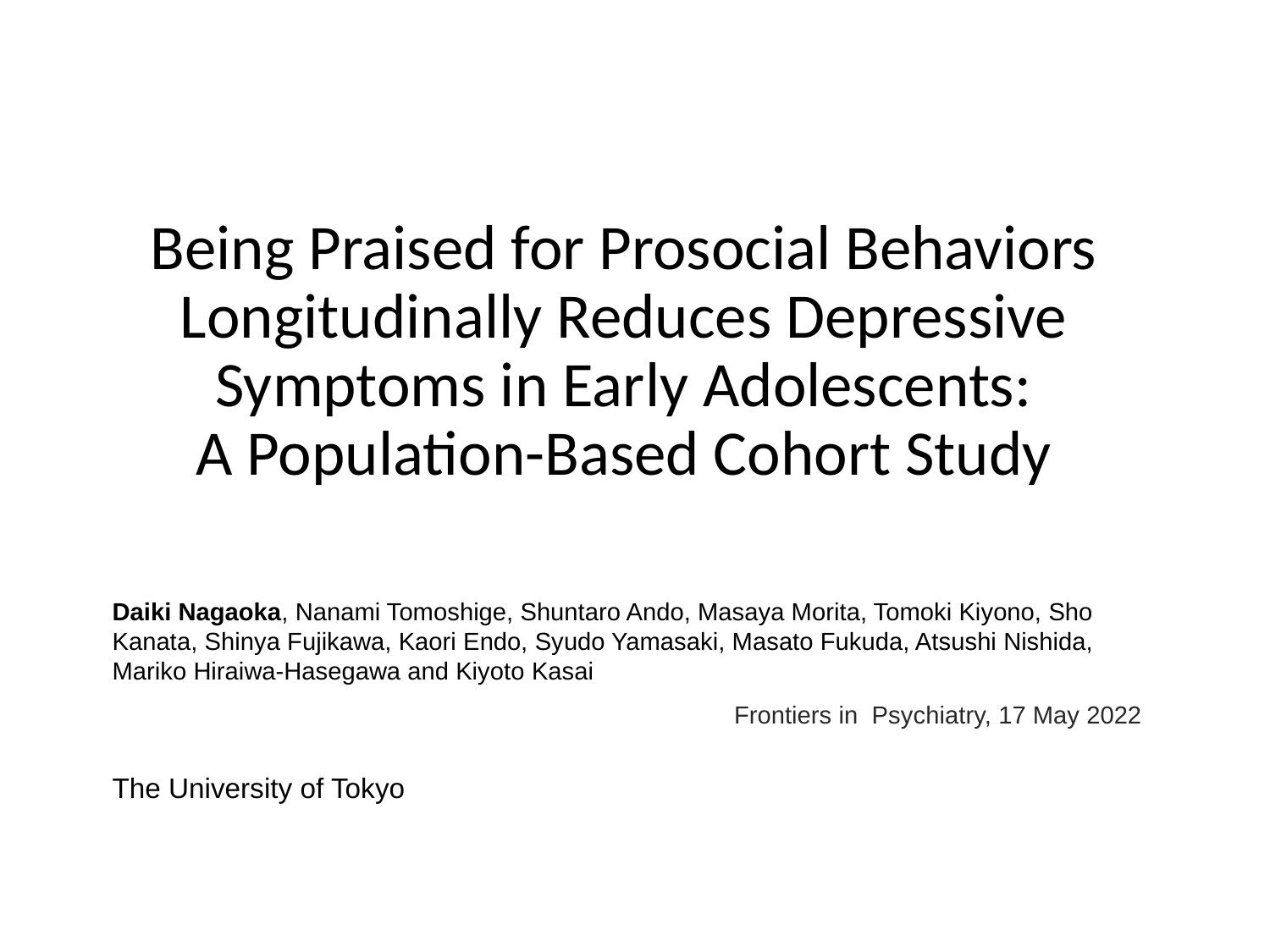

# Being Praised for Prosocial Behaviors Longitudinally Reduces Depressive Symptoms in Early Adolescents: A Population-Based Cohort Study
Daiki Nagaoka, Nanami Tomoshige, Shuntaro Ando, Masaya Morita, Tomoki Kiyono, Sho Kanata, Shinya Fujikawa, Kaori Endo, Syudo Yamasaki, Masato Fukuda, Atsushi Nishida, Mariko Hiraiwa-Hasegawa and Kiyoto Kasai
Frontiers in  Psychiatry, 17 May 2022
The University of Tokyo